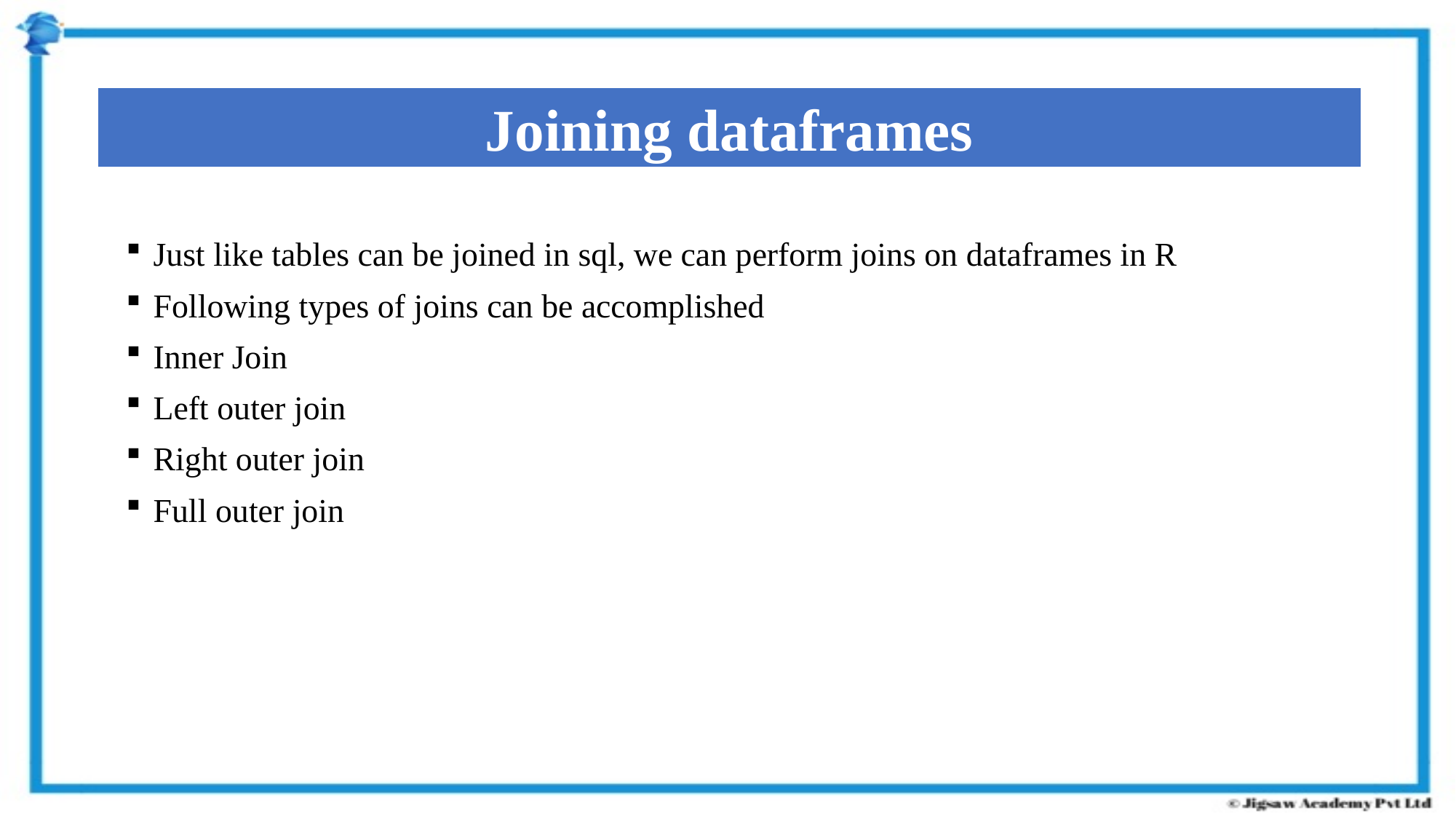

Joining dataframes

Just like tables can be joined in sql, we can perform joins on dataframes in R
Following types of joins can be accomplished
Inner Join
Left outer join
Right outer join
Full outer join